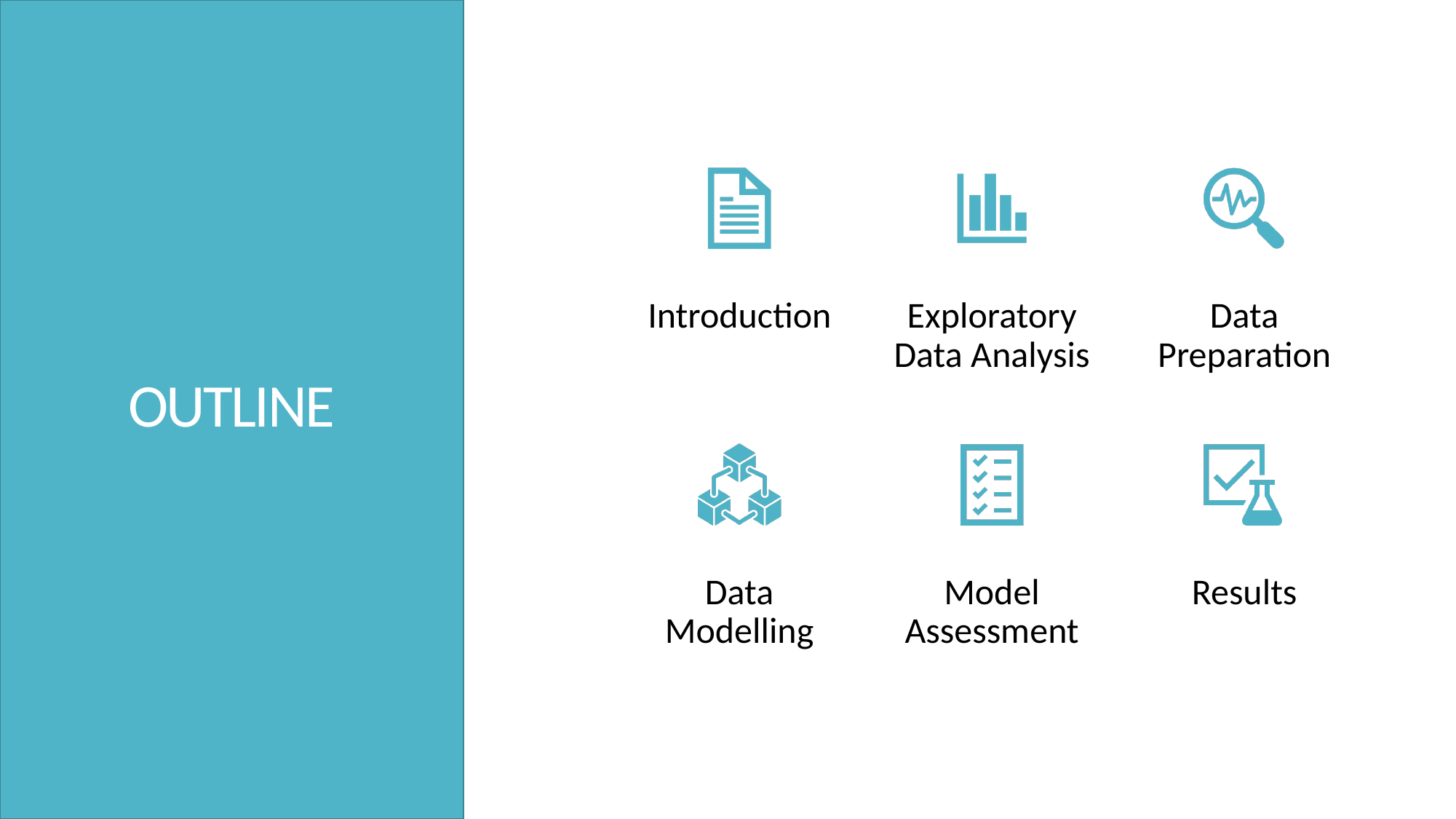

# OUTLINE
Introduction
Exploratory Data Analysis
Data Preparation
Data Modelling
Model Assessment
Results